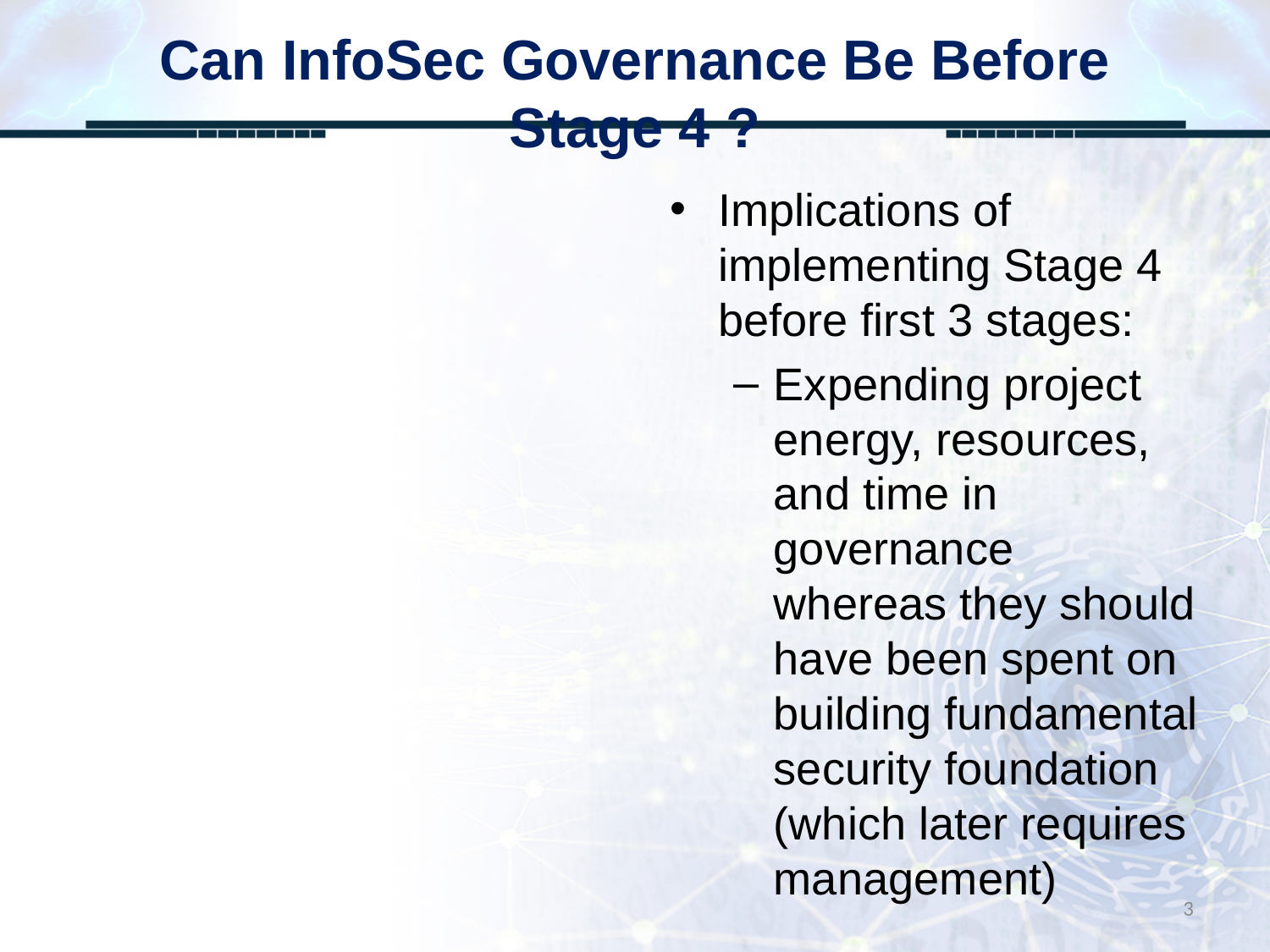

# Can InfoSec Governance Be Before Stage 4 ?
Implications of implementing Stage 4 before first 3 stages:
Expending project energy, resources, and time in governance whereas they should have been spent on building fundamental security foundation (which later requires management)
3